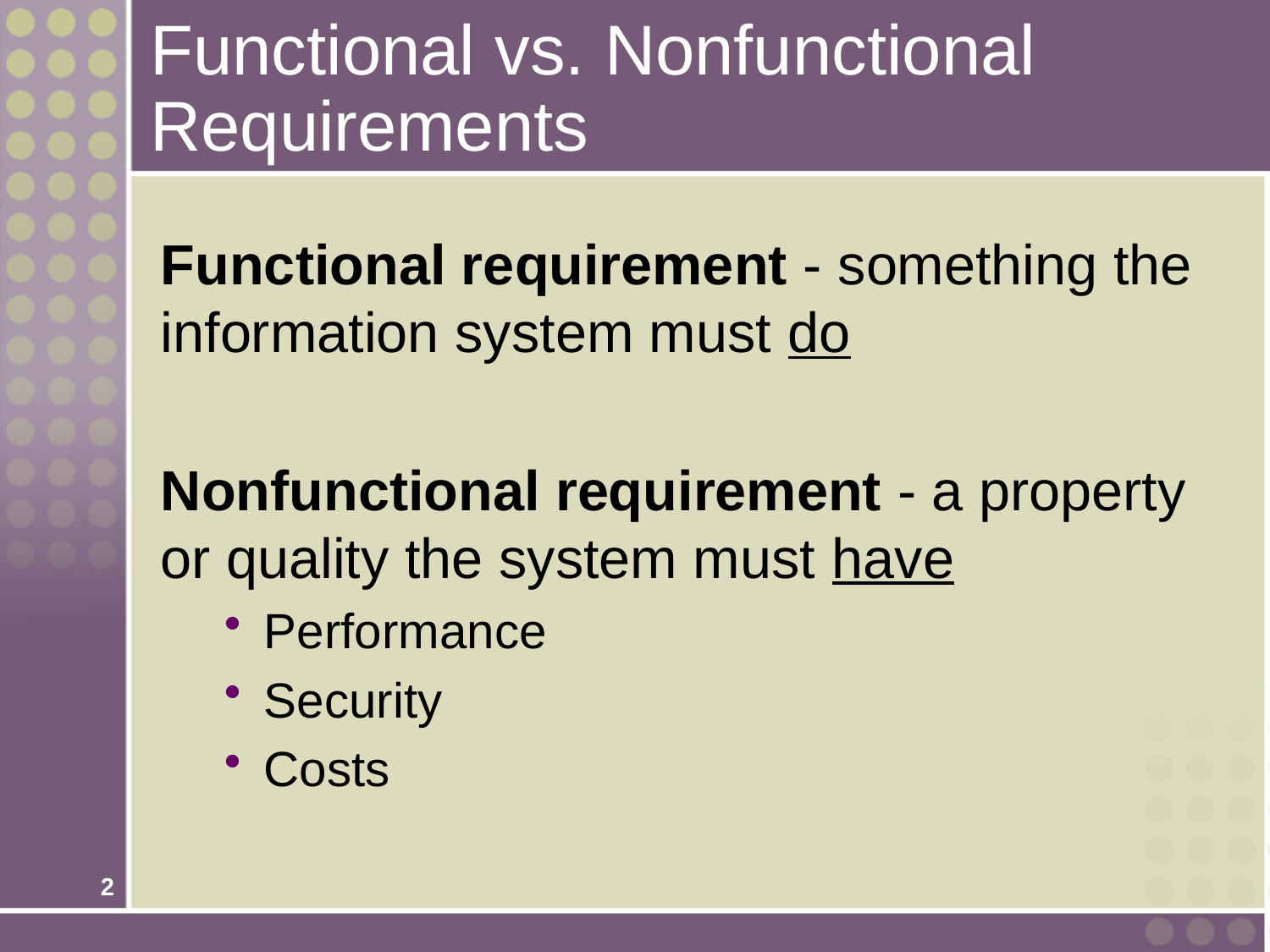

# Functional vs. Nonfunctional Requirements
Functional requirement - something the information system must do

Nonfunctional requirement - a property or quality the system must have
Performance
Security
Costs
2